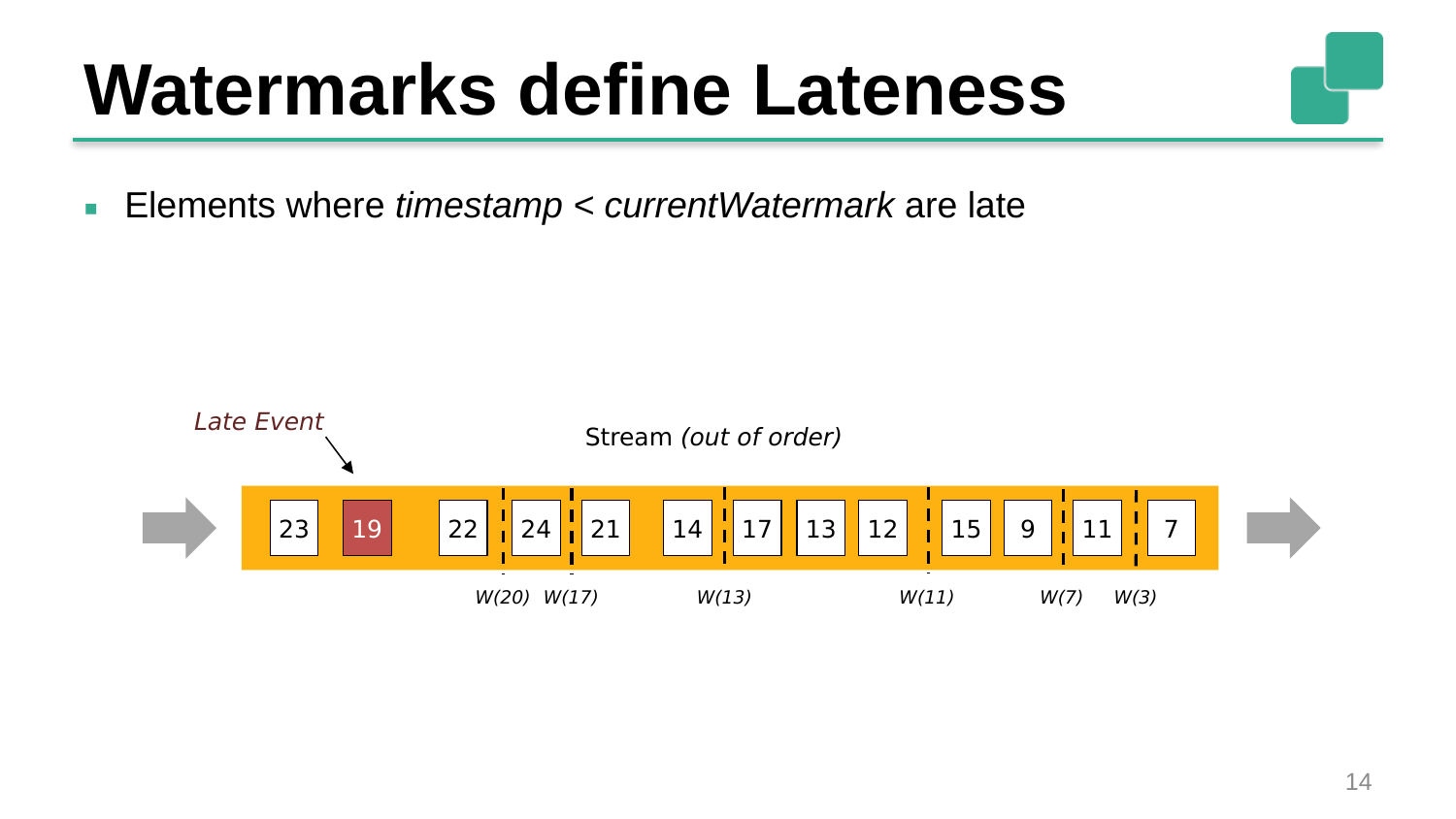

# Watermarks define Lateness
Elements where timestamp < currentWatermark are late
Late Event
Stream (out of order)

23
19
22
24
21
14
17
13
12
15
9
11
7
W(20)
W(17)
W(13)
W(11)
W(7)
W(3)
14